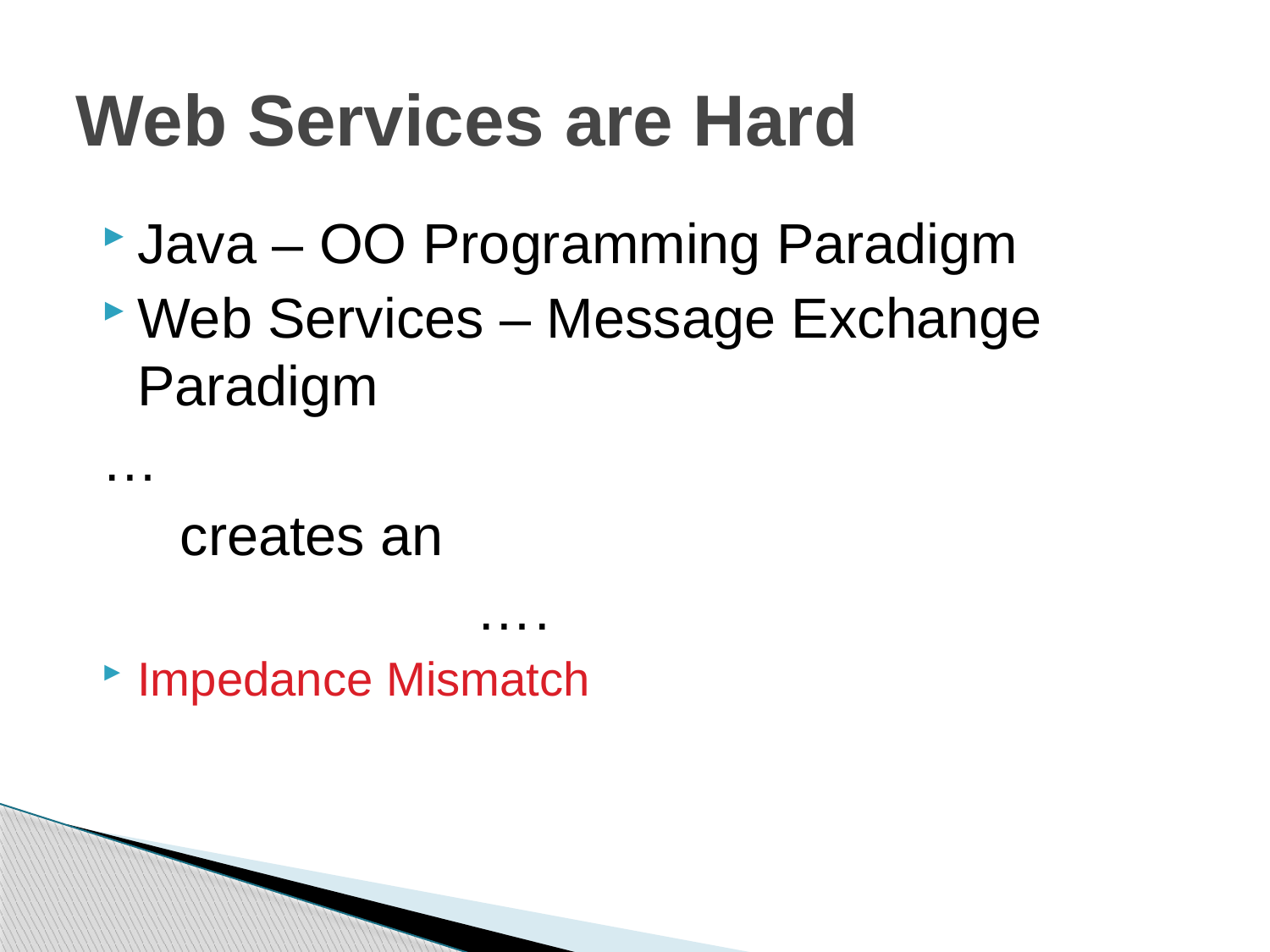

# Web Services are Hard
Java – OO Programming Paradigm
Web Services – Message Exchange Paradigm
…
     creates an
                        ….
Impedance Mismatch